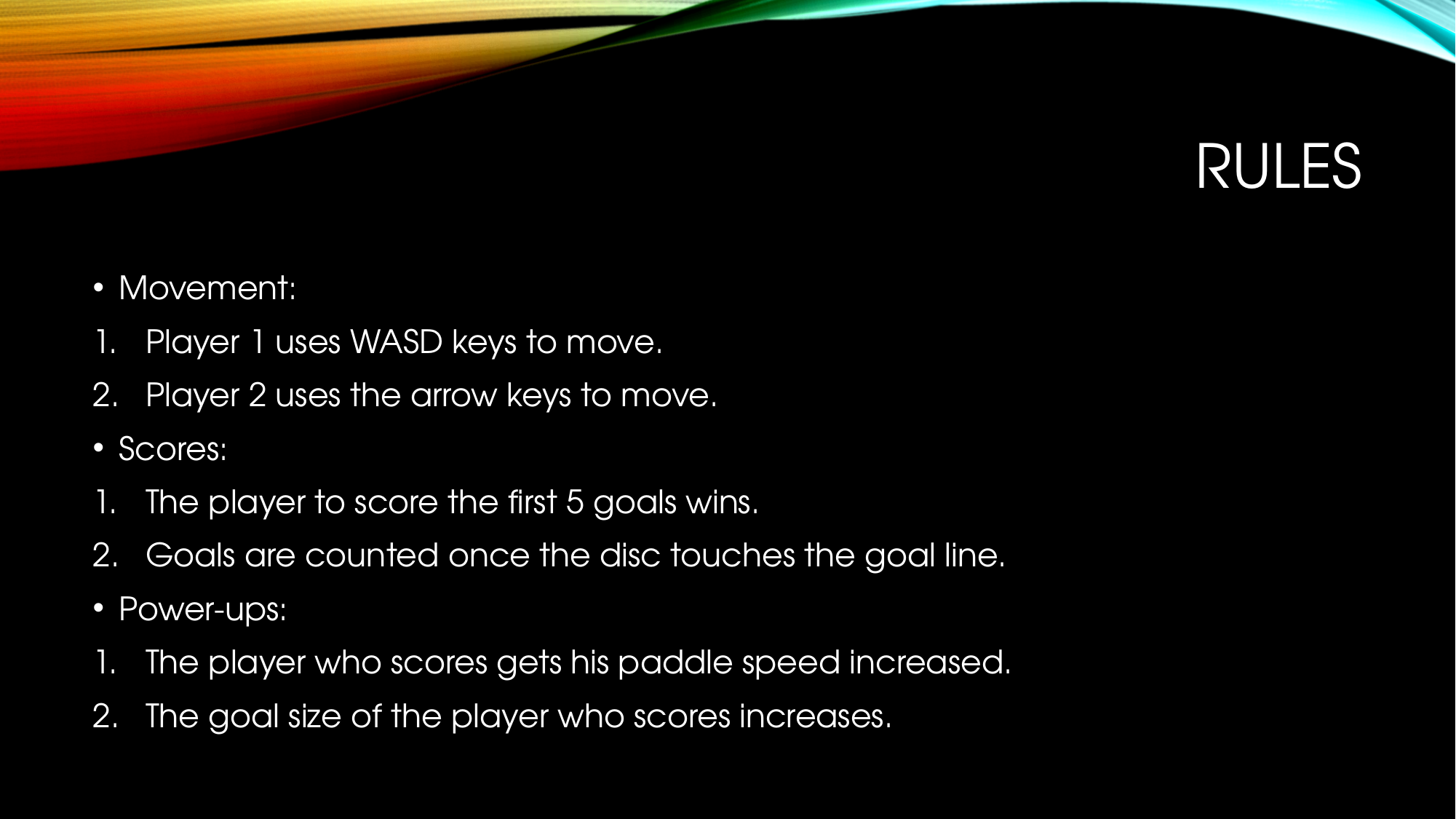

# RULES
Movement:
Player 1 uses WASD keys to move.
Player 2 uses the arrow keys to move.
Scores:
The player to score the first 5 goals wins.
Goals are counted once the disc touches the goal line.
Power-ups:
The player who scores gets his paddle speed increased.
The goal size of the player who scores increases.